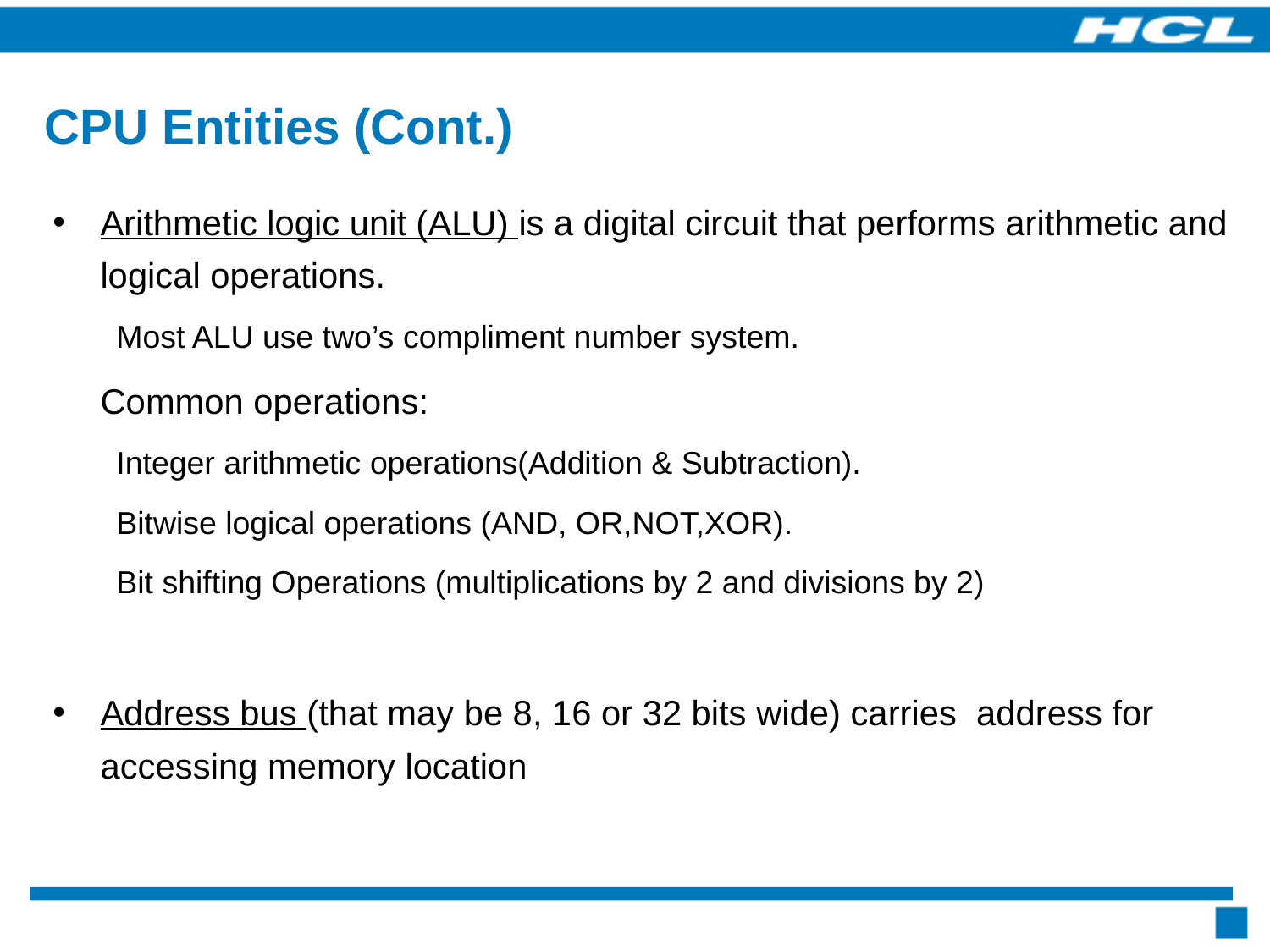

# CPU Entities (Cont.)
Arithmetic logic unit (ALU) is a digital circuit that performs arithmetic and logical operations.
Most ALU use two’s compliment number system.
	Common operations:
Integer arithmetic operations(Addition & Subtraction).
Bitwise logical operations (AND, OR,NOT,XOR).
Bit shifting Operations (multiplications by 2 and divisions by 2)

Address bus (that may be 8, 16 or 32 bits wide) carries  address for accessing memory location